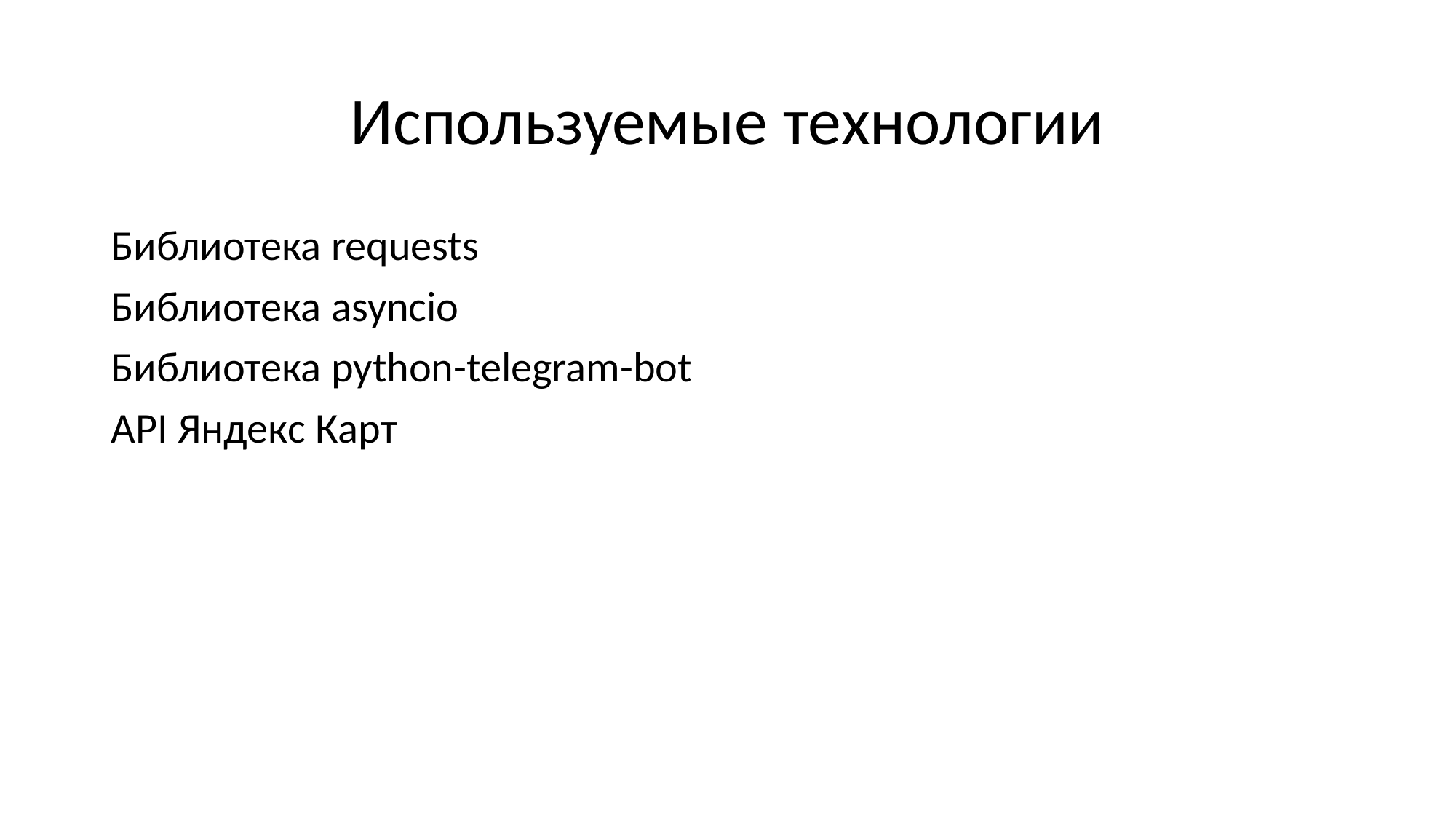

# Используемые технологии
Библиотека requests
Библиотека asyncio
Библиотека python-telegram-bot
API Яндекс Карт